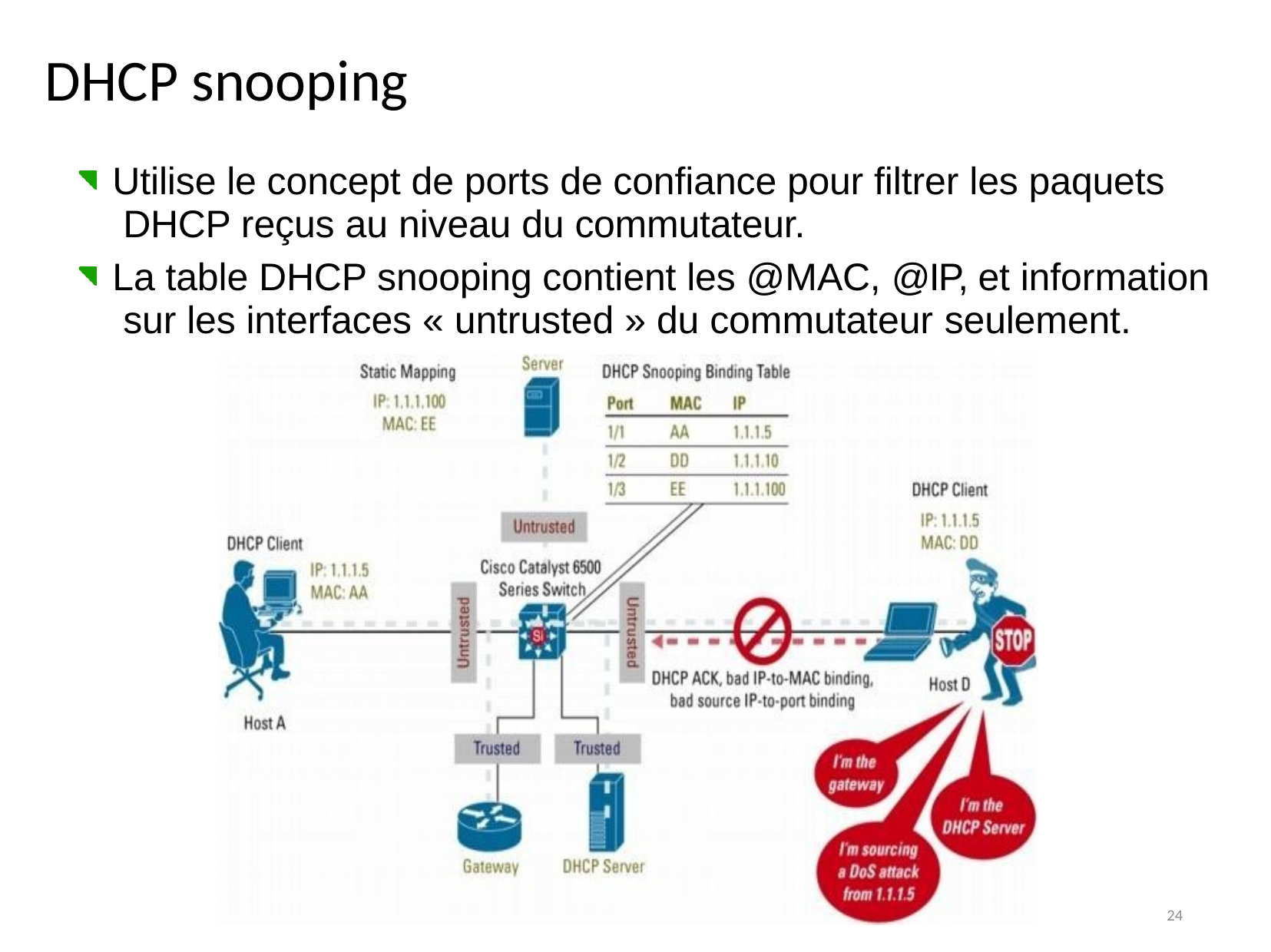

# DHCP snooping
Utilise le concept de ports de confiance pour filtrer les paquets  DHCP reçus au niveau du commutateur.
La table DHCP snooping contient les @MAC, @IP, et information  sur les interfaces « untrusted » du commutateur seulement.

M&K HDHILI
24